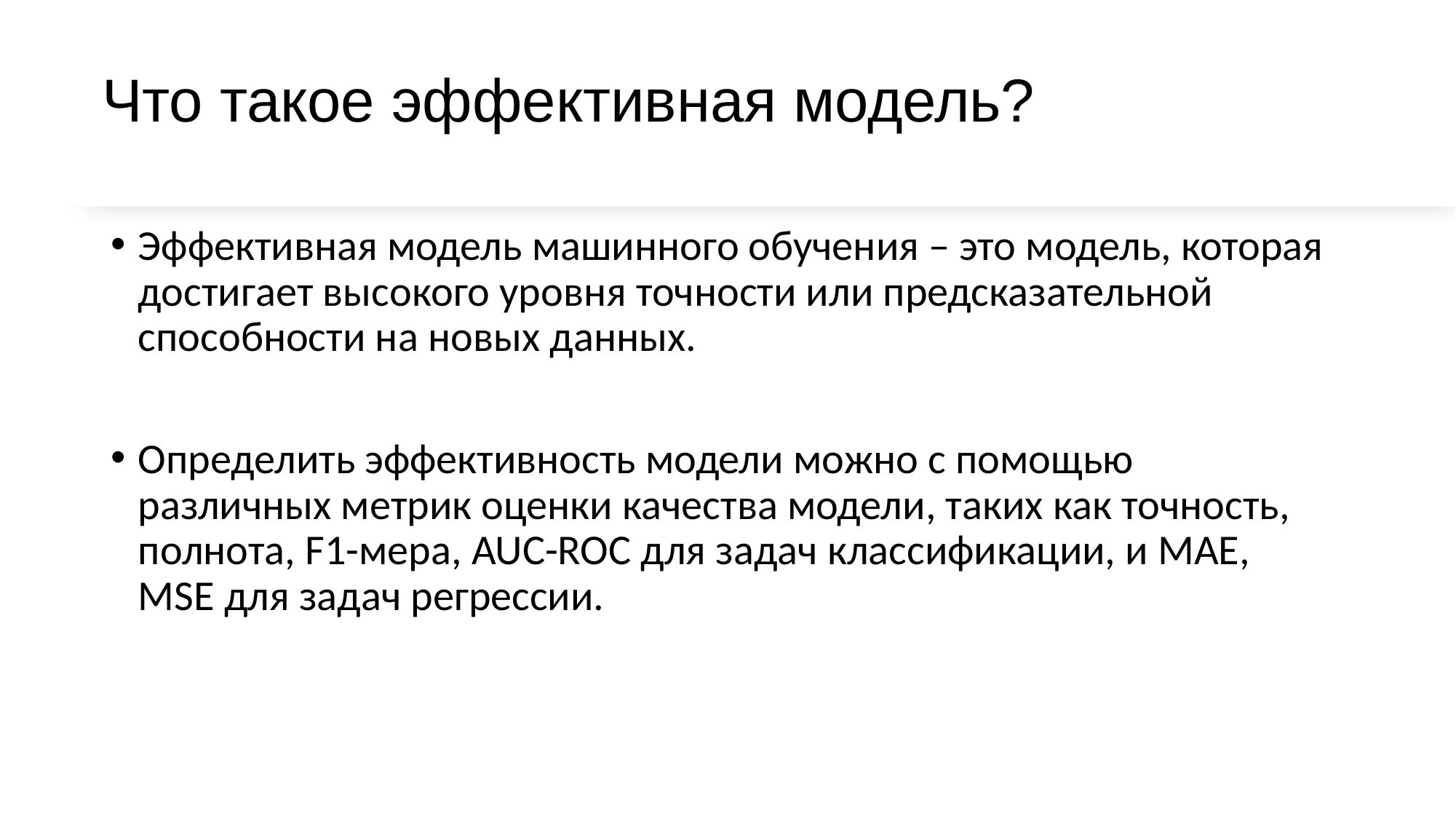

# Что такое эффективная модель?
Эффективная модель машинного обучения – это модель, которая достигает высокого уровня точности или предсказательной способности на новых данных.

Определить эффективность модели можно с помощью различных метрик оценки качества модели, таких как точность, полнота, F1-мера, AUC-ROC для задач классификации, и MAE, MSE для задач регрессии.